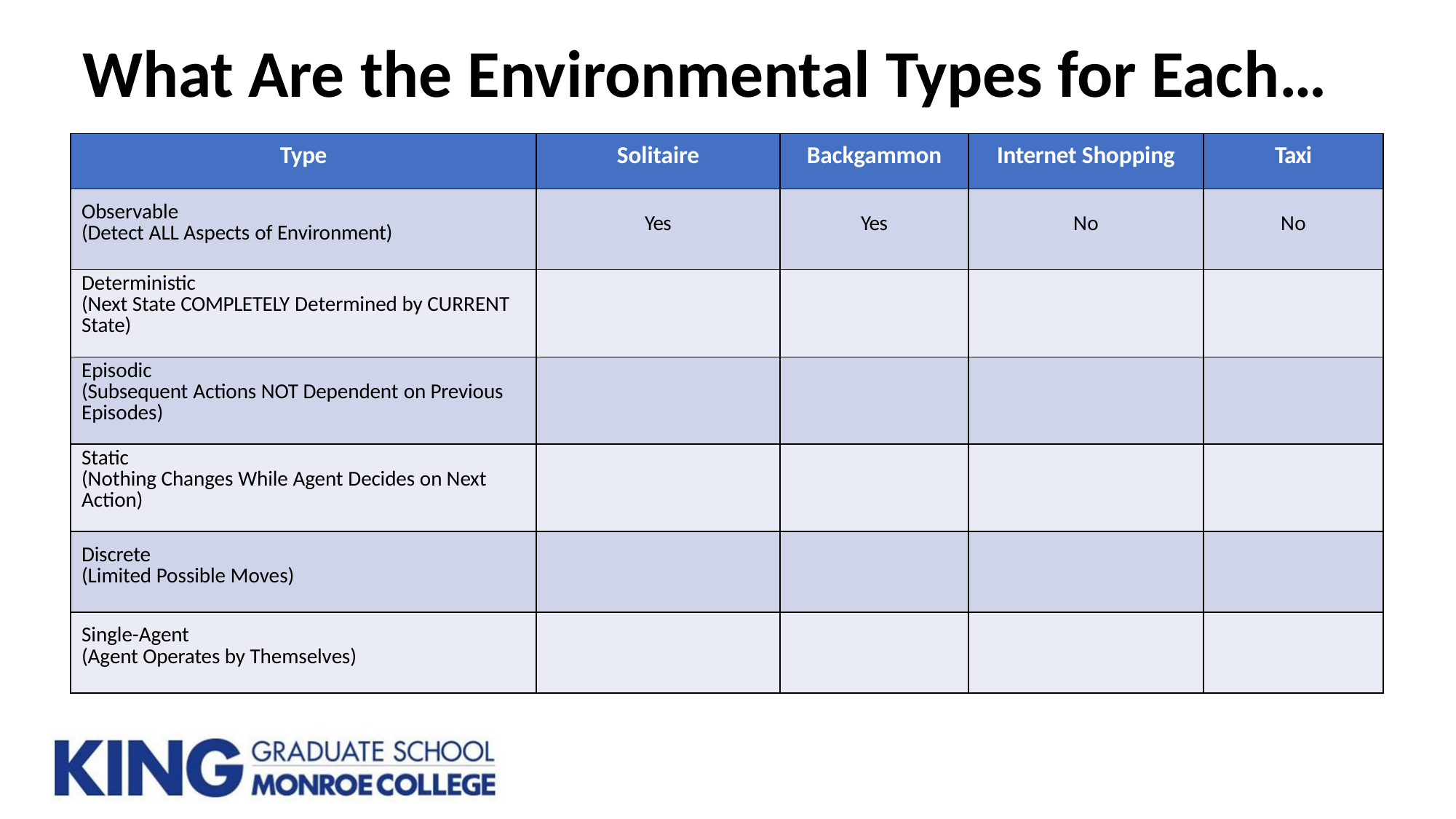

# What Are the Environmental Types for Each…
| Type | Solitaire | Backgammon | Internet Shopping | Taxi |
| --- | --- | --- | --- | --- |
| Observable (Detect ALL Aspects of Environment) | Yes | Yes | No | No |
| Deterministic (Next State COMPLETELY Determined by CURRENT State) |  |  |  |  |
| Episodic (Subsequent Actions NOT Dependent on Previous Episodes) |  |  |  |  |
| Static (Nothing Changes While Agent Decides on Next Action) |  |  |  |  |
| Discrete (Limited Possible Moves) |  |  |  |  |
| Single-Agent (Agent Operates by Themselves) |  |  |  |  |